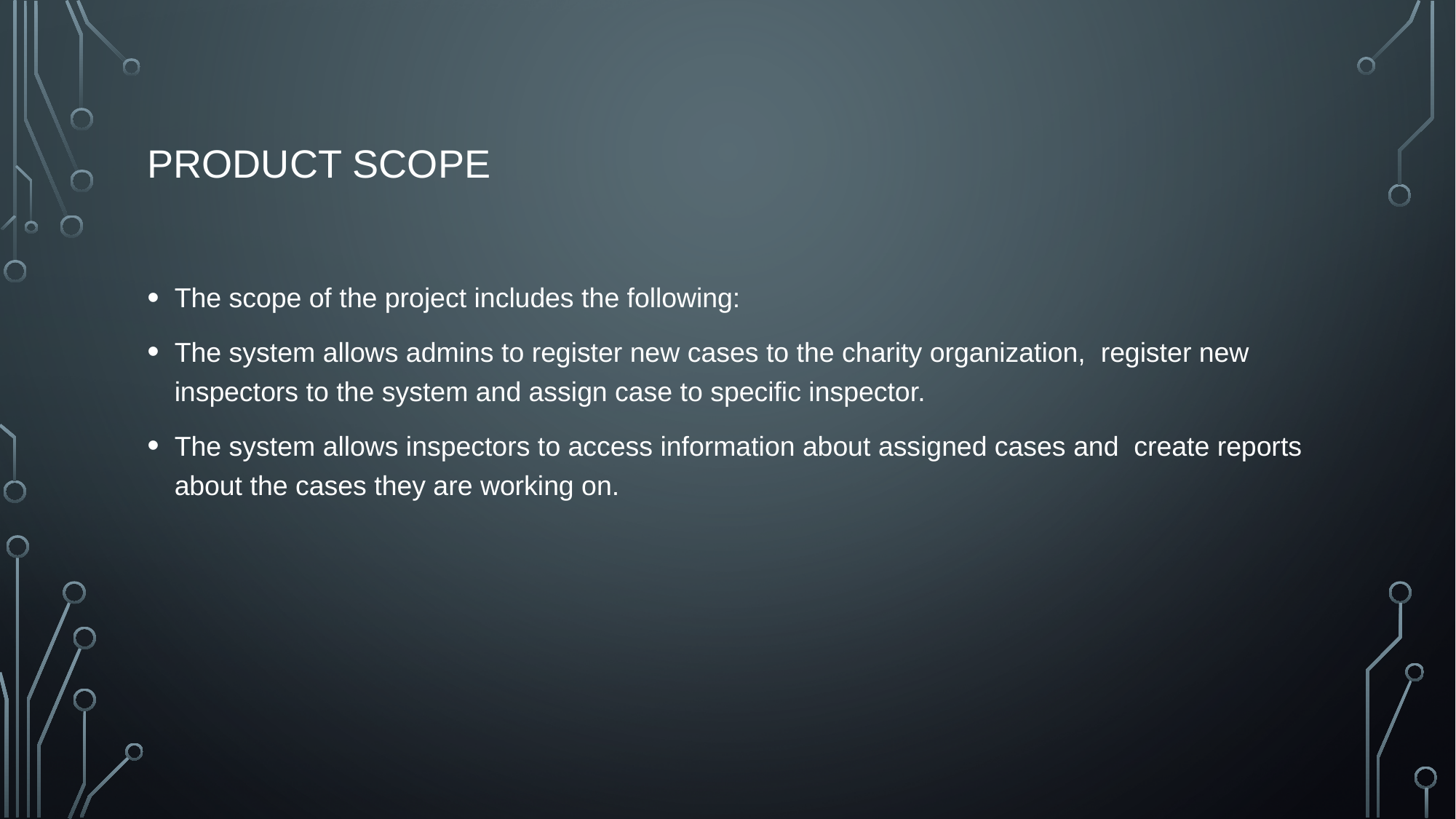

# Product Scope

The scope of the project includes the following:
The system allows admins to register new cases to the charity organization,  register new inspectors to the system and assign case to specific inspector.
The system allows inspectors to access information about assigned cases and  create reports about the cases they are working on.